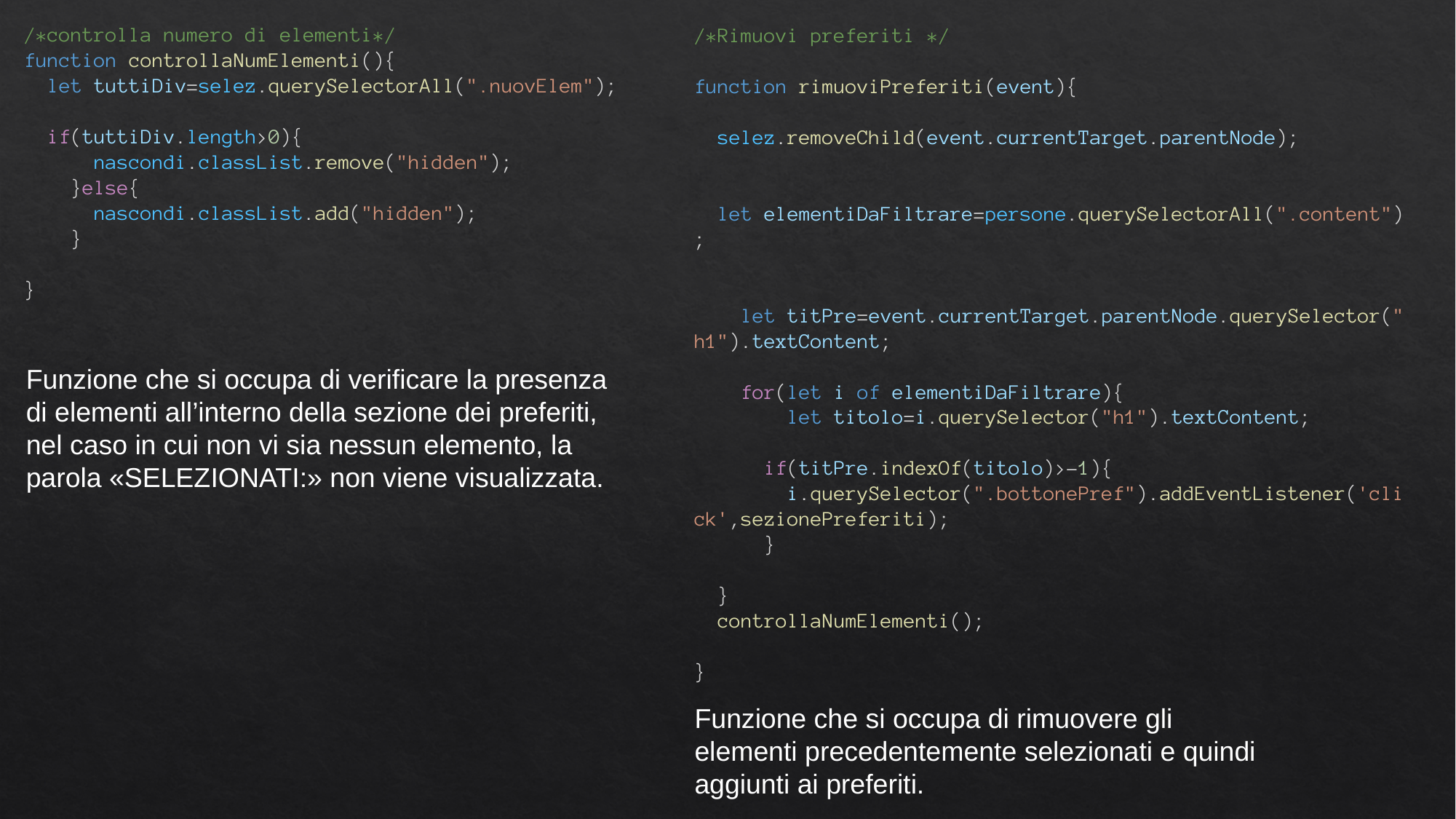

/*controlla numero di elementi*/
function controllaNumElementi(){
  let tuttiDiv=selez.querySelectorAll(".nuovElem");
  if(tuttiDiv.length>0){
      nascondi.classList.remove("hidden");
    }else{
      nascondi.classList.add("hidden");
    }
}

/*Rimuovi preferiti */
function rimuoviPreferiti(event){

  selez.removeChild(event.currentTarget.parentNode);

  let elementiDaFiltrare=persone.querySelectorAll(".content");
    let titPre=event.currentTarget.parentNode.querySelector("h1").textContent;
    for(let i of elementiDaFiltrare){
        let titolo=i.querySelector("h1").textContent;
      if(titPre.indexOf(titolo)>-1){
        i.querySelector(".bottonePref").addEventListener('click',sezionePreferiti);
      }
  }
  controllaNumElementi();

}
Funzione che si occupa di verificare la presenza di elementi all’interno della sezione dei preferiti, nel caso in cui non vi sia nessun elemento, la parola «SELEZIONATI:» non viene visualizzata.
Funzione che si occupa di rimuovere gli elementi precedentemente selezionati e quindi aggiunti ai preferiti.